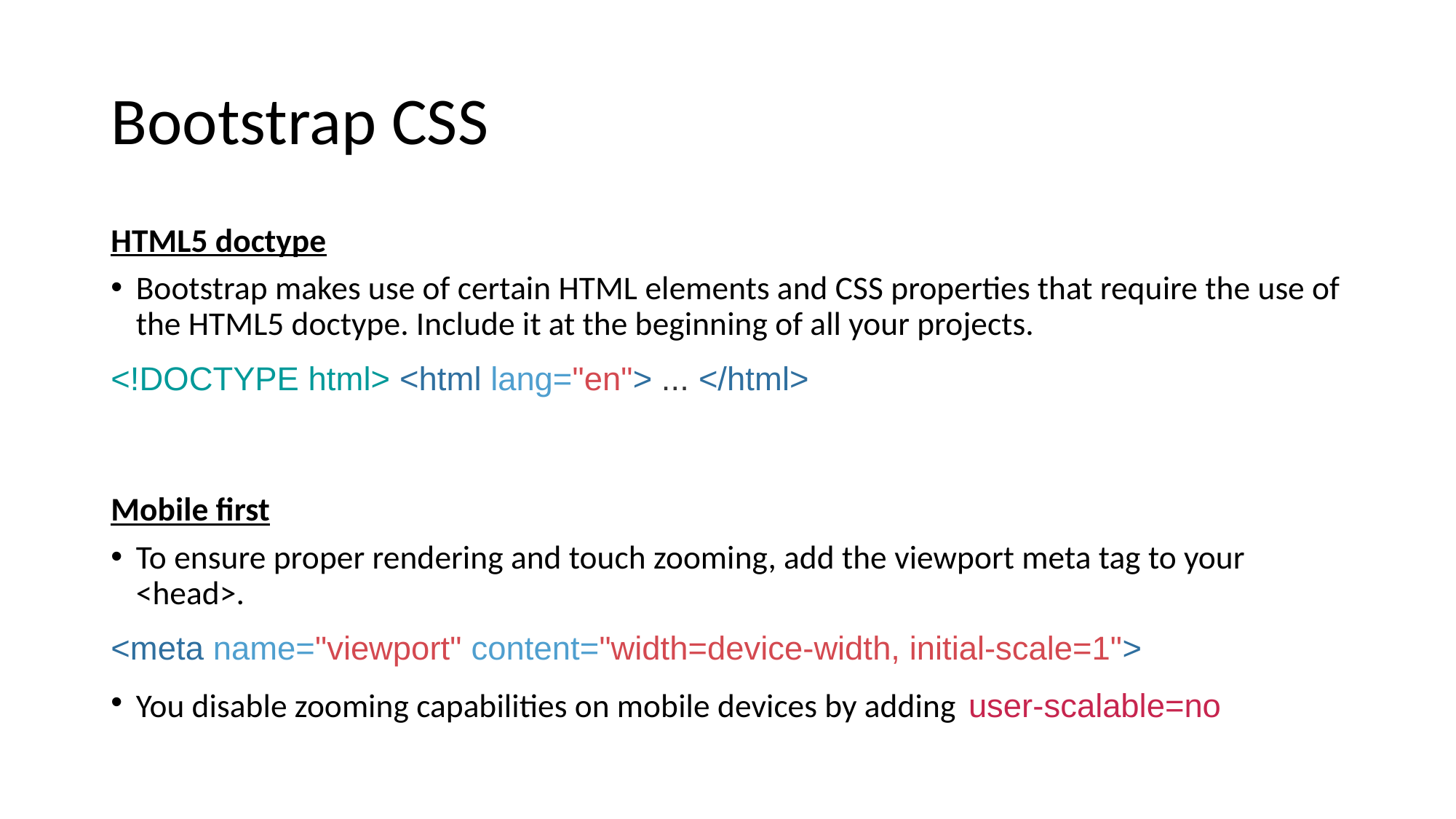

# Bootstrap CSS
HTML5 doctype
Bootstrap makes use of certain HTML elements and CSS properties that require the use of the HTML5 doctype. Include it at the beginning of all your projects.
<!DOCTYPE html> <html lang="en"> ... </html>

Mobile first
To ensure proper rendering and touch zooming, add the viewport meta tag to your <head>.
<meta name="viewport" content="width=device-width, initial-scale=1">
You disable zooming capabilities on mobile devices by adding user-scalable=no